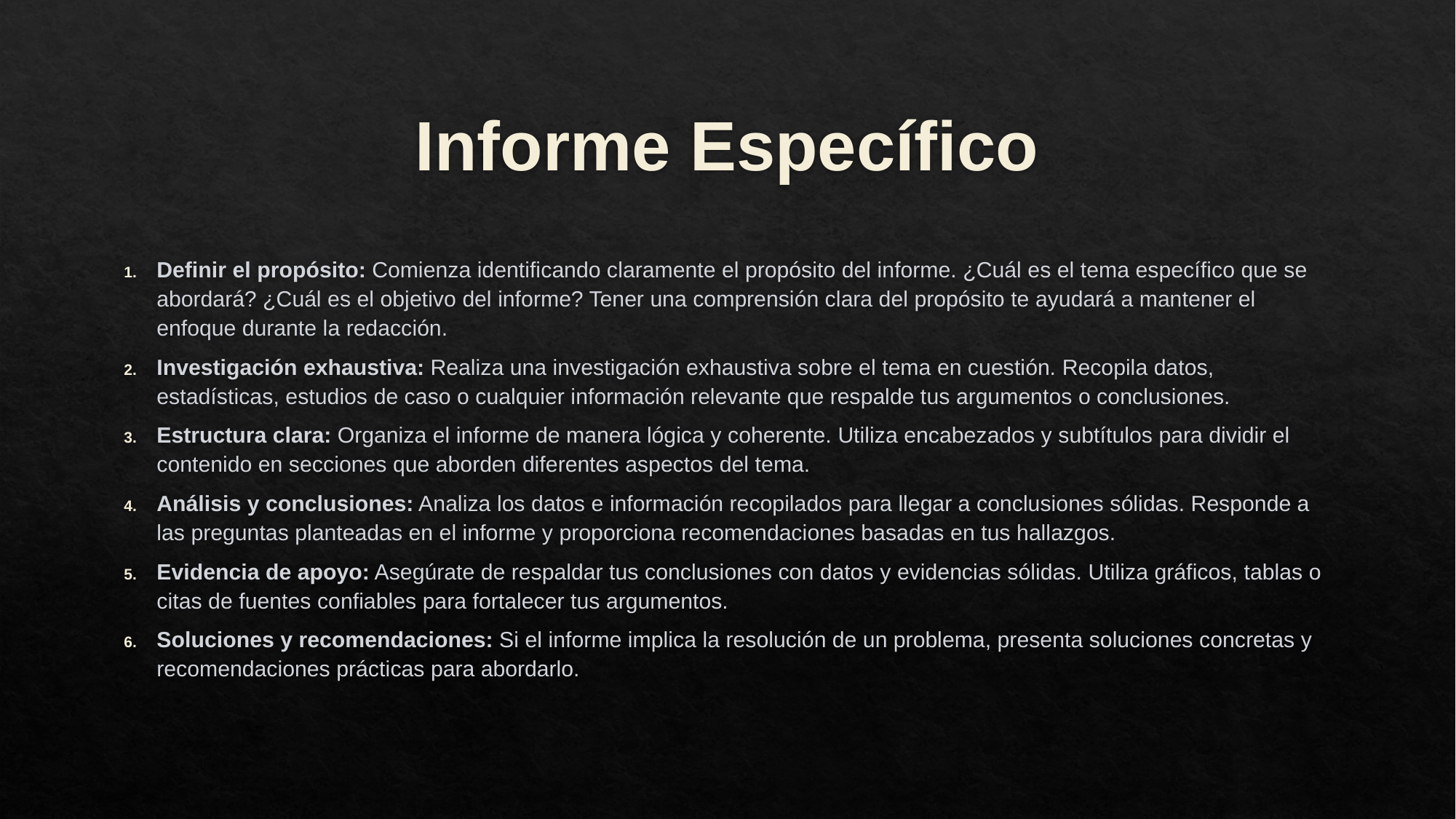

# Informe Específico
Definir el propósito: Comienza identificando claramente el propósito del informe. ¿Cuál es el tema específico que se abordará? ¿Cuál es el objetivo del informe? Tener una comprensión clara del propósito te ayudará a mantener el enfoque durante la redacción.
Investigación exhaustiva: Realiza una investigación exhaustiva sobre el tema en cuestión. Recopila datos, estadísticas, estudios de caso o cualquier información relevante que respalde tus argumentos o conclusiones.
Estructura clara: Organiza el informe de manera lógica y coherente. Utiliza encabezados y subtítulos para dividir el contenido en secciones que aborden diferentes aspectos del tema.
Análisis y conclusiones: Analiza los datos e información recopilados para llegar a conclusiones sólidas. Responde a las preguntas planteadas en el informe y proporciona recomendaciones basadas en tus hallazgos.
Evidencia de apoyo: Asegúrate de respaldar tus conclusiones con datos y evidencias sólidas. Utiliza gráficos, tablas o citas de fuentes confiables para fortalecer tus argumentos.
Soluciones y recomendaciones: Si el informe implica la resolución de un problema, presenta soluciones concretas y recomendaciones prácticas para abordarlo.